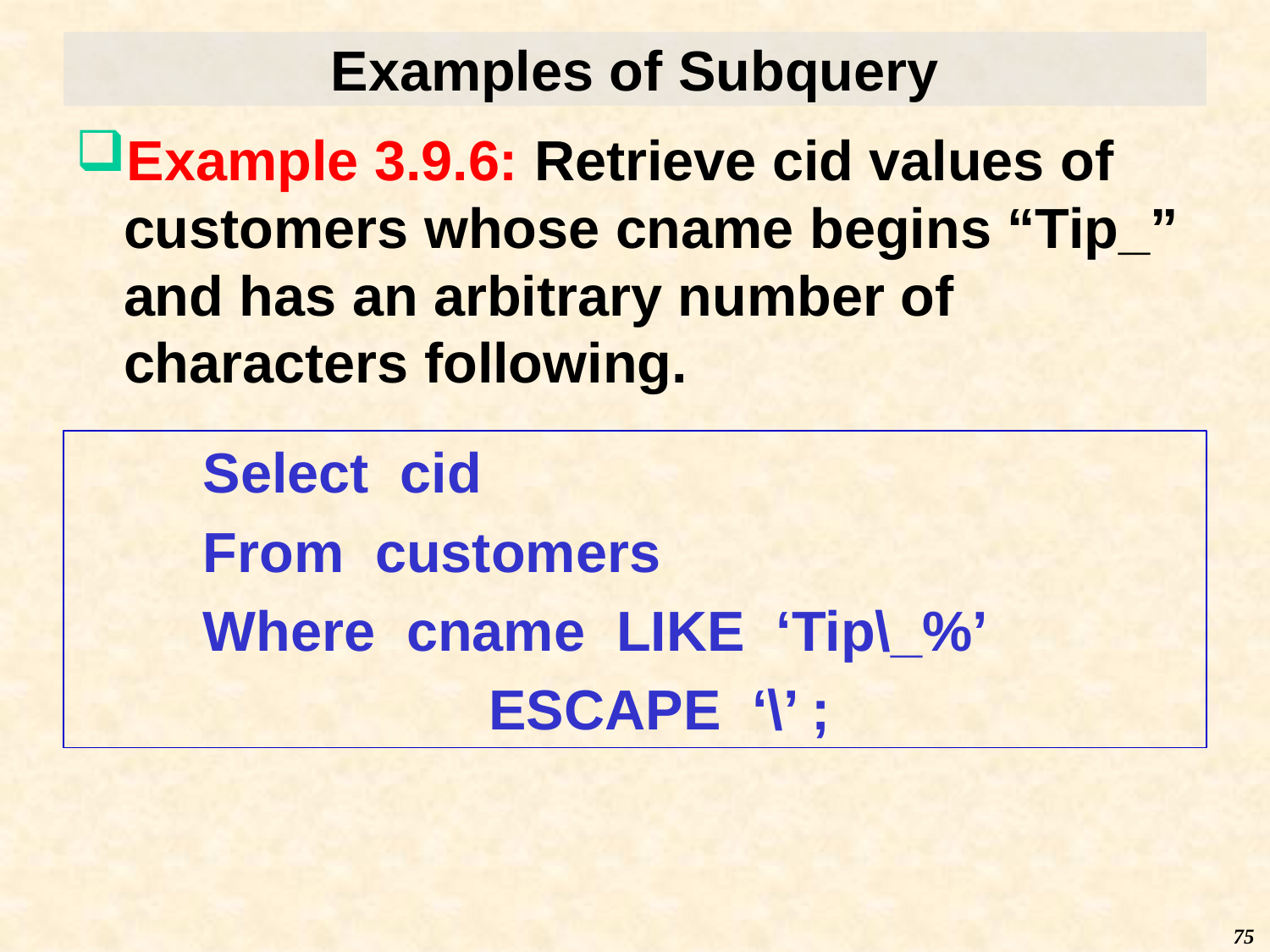

# Examples of Subquery
Example 3.9.6: Retrieve cid values of customers whose cname begins “Tip_” and has an arbitrary number of characters following.
Select  cid
From  customers
Where  cname  LIKE  ‘Tip\_%’
			ESCAPE  ‘\’ ;
75